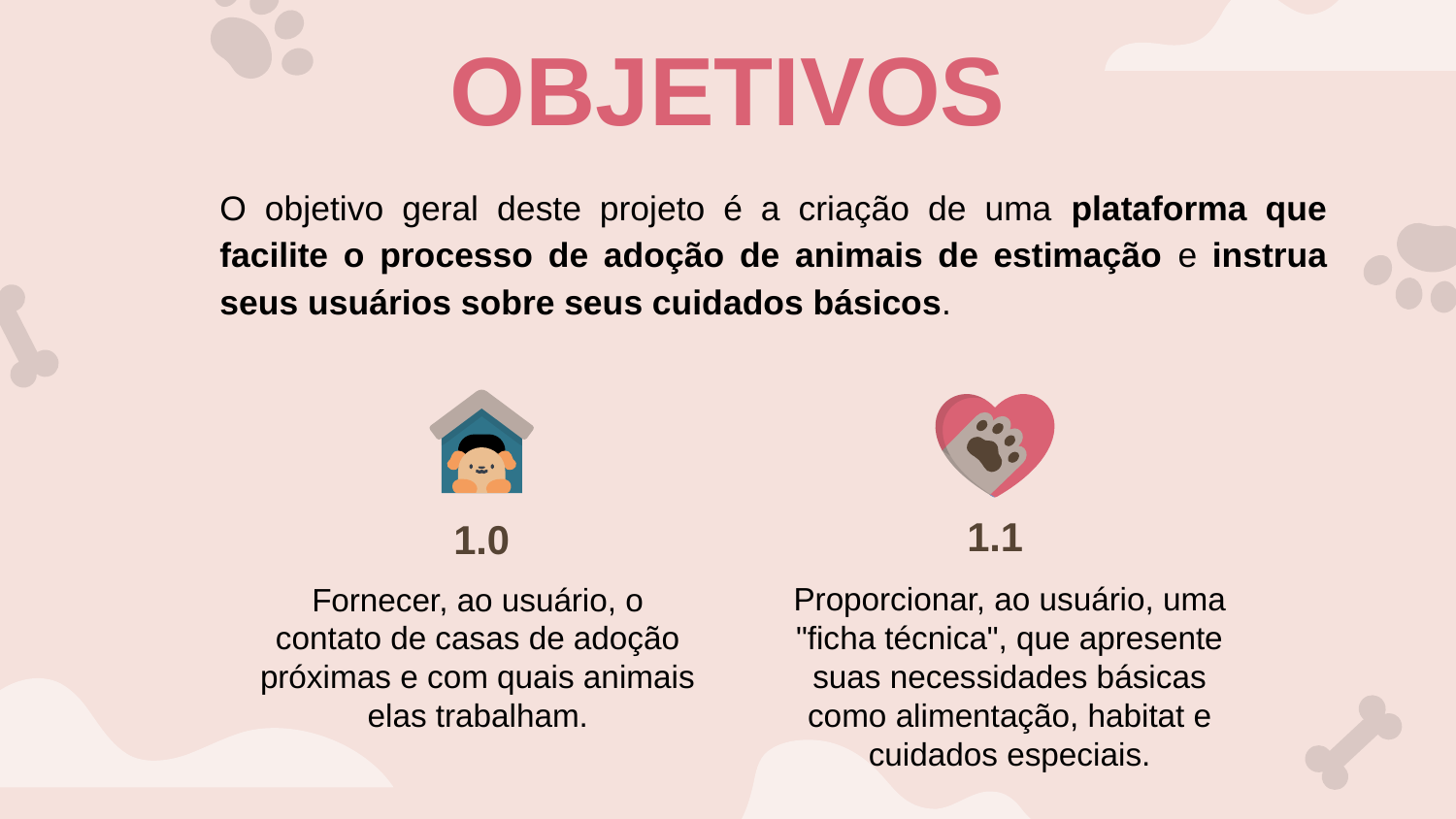

# OBJETIVOS
O objetivo geral deste projeto é a criação de uma plataforma que facilite o processo de adoção de animais de estimação e instrua seus usuários sobre seus cuidados básicos.

1.1
1.0
Proporcionar, ao usuário, uma "ficha técnica", que apresente suas necessidades básicas como alimentação, habitat e cuidados especiais.

Fornecer, ao usuário, o contato de casas de adoção próximas e com quais animais elas trabalham.